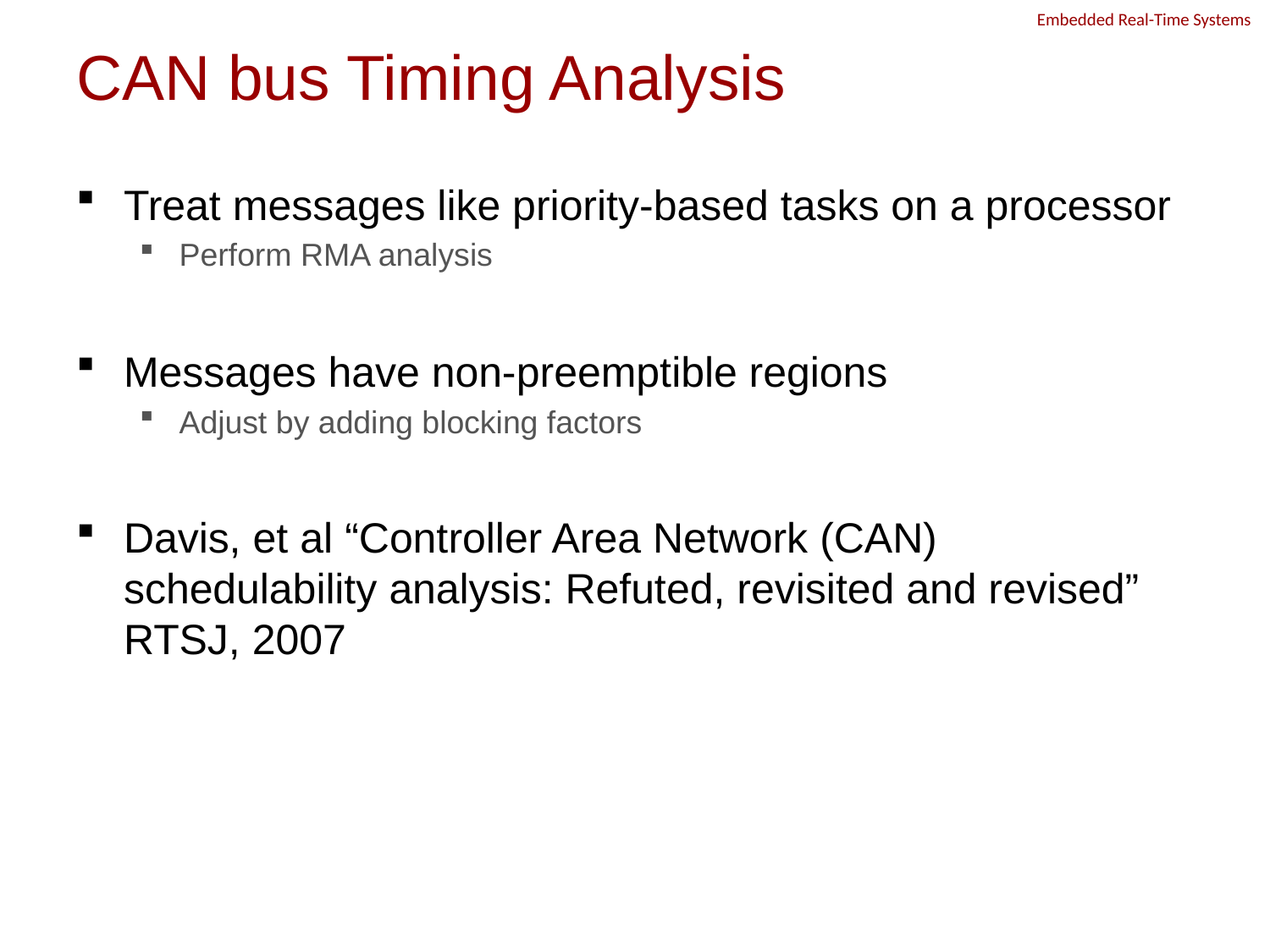

# CAN bus Timing Analysis
Treat messages like priority-based tasks on a processor
Perform RMA analysis

Messages have non-preemptible regions
Adjust by adding blocking factors

Davis, et al “Controller Area Network (CAN) schedulability analysis: Refuted, revisited and revised” RTSJ, 2007